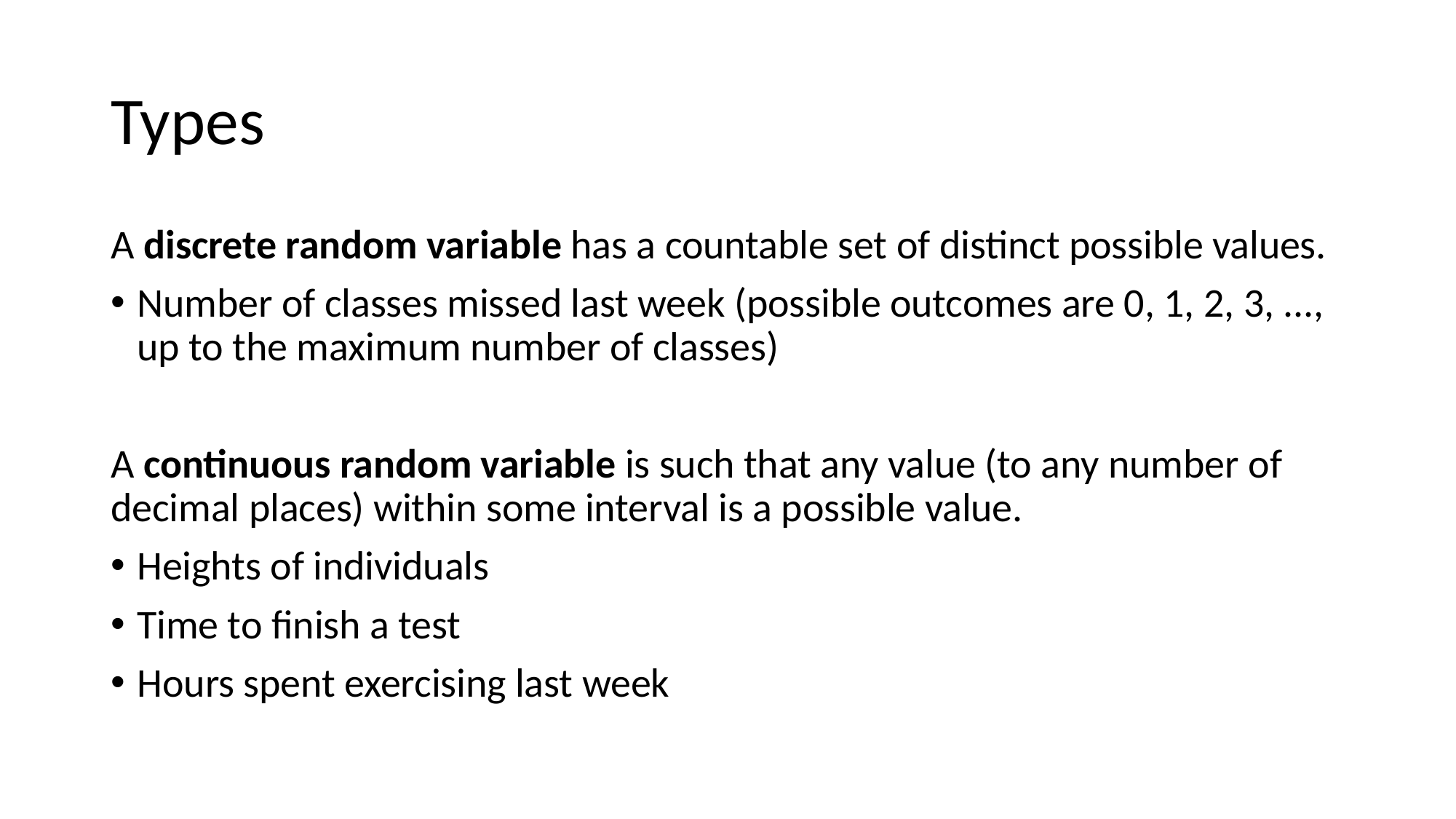

# Types
A discrete random variable has a countable set of distinct possible values.
Number of classes missed last week (possible outcomes are 0, 1, 2, 3, ..., up to the maximum number of classes)

A continuous random variable is such that any value (to any number of decimal places) within some interval is a possible value.
Heights of individuals
Time to finish a test
Hours spent exercising last week